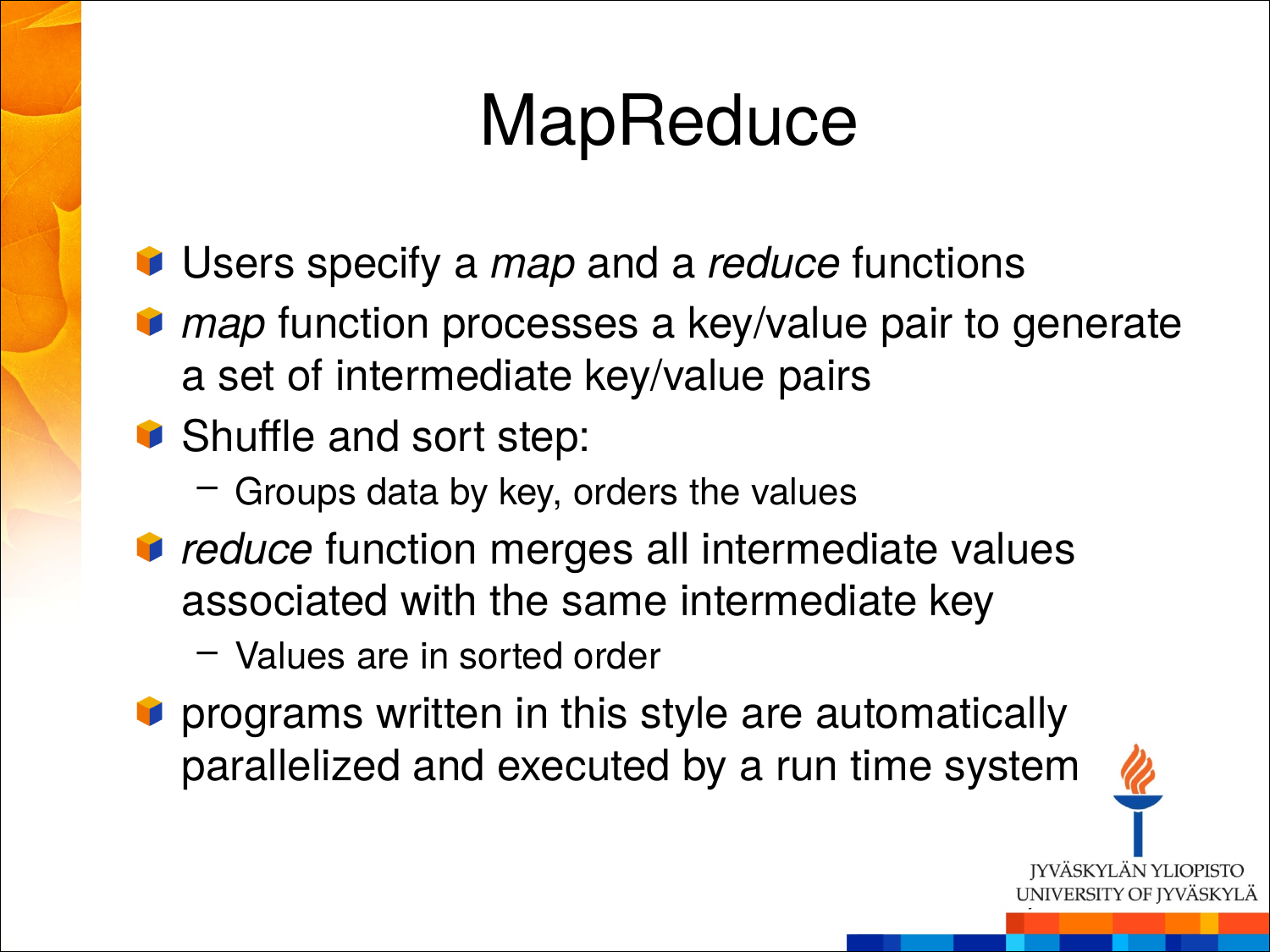

# MapReduce
Users specify a map and a reduce functions
map function processes a key/value pair to generate a set of intermediate key/value pairs
Shuffle and sort step:
Groups data by key, orders the values
reduce function merges all intermediate values associated with the same intermediate key
Values are in sorted order
programs written in this style are automatically parallelized and executed by a run time system